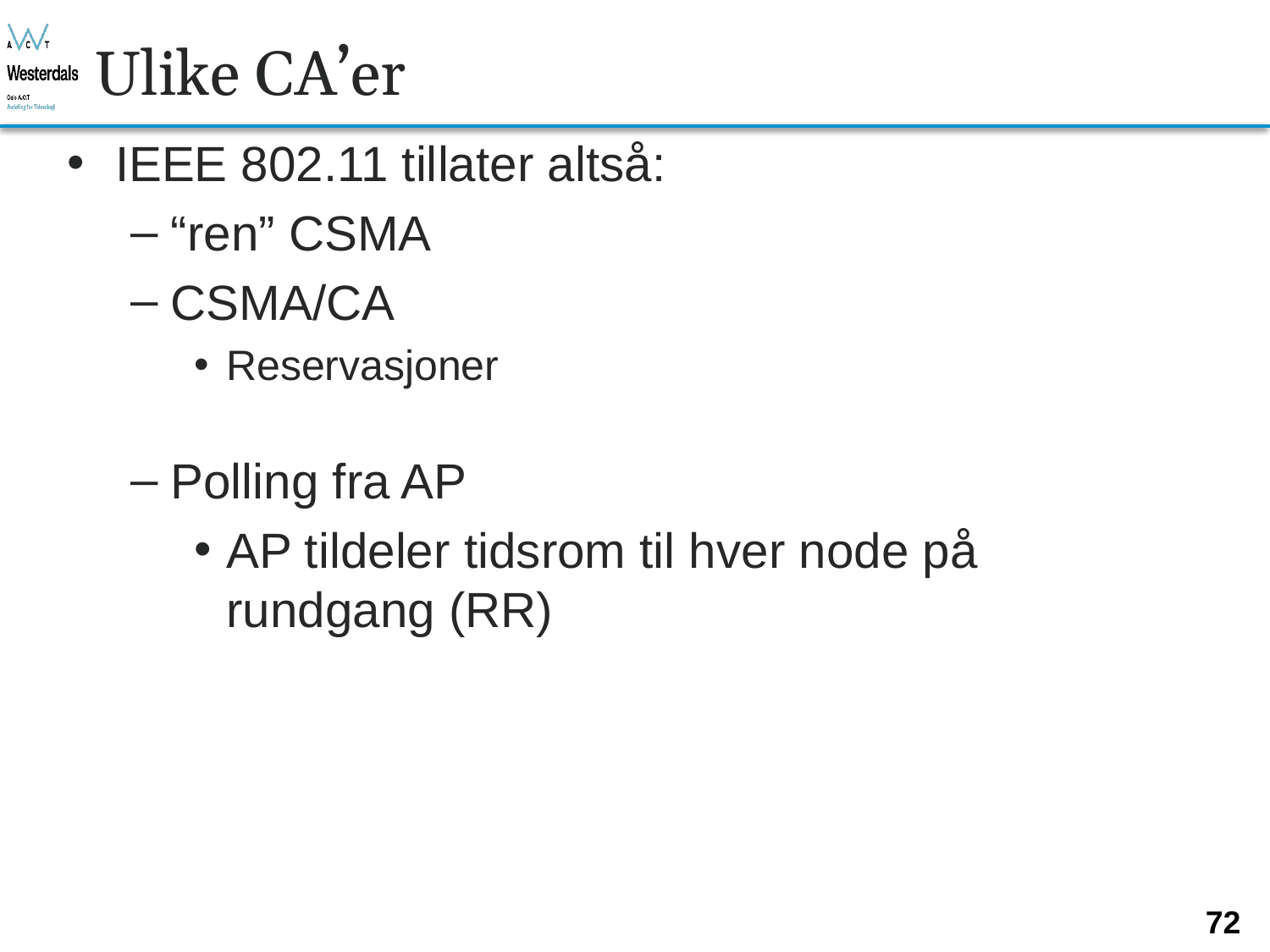

# Ulike CA’er
IEEE 802.11 tillater altså:
“ren” CSMA
CSMA/CA
Reservasjoner
Polling fra AP
AP tildeler tidsrom til hver node på rundgang (RR)

72
Bjørn O. Listog -- blistog@nith.no